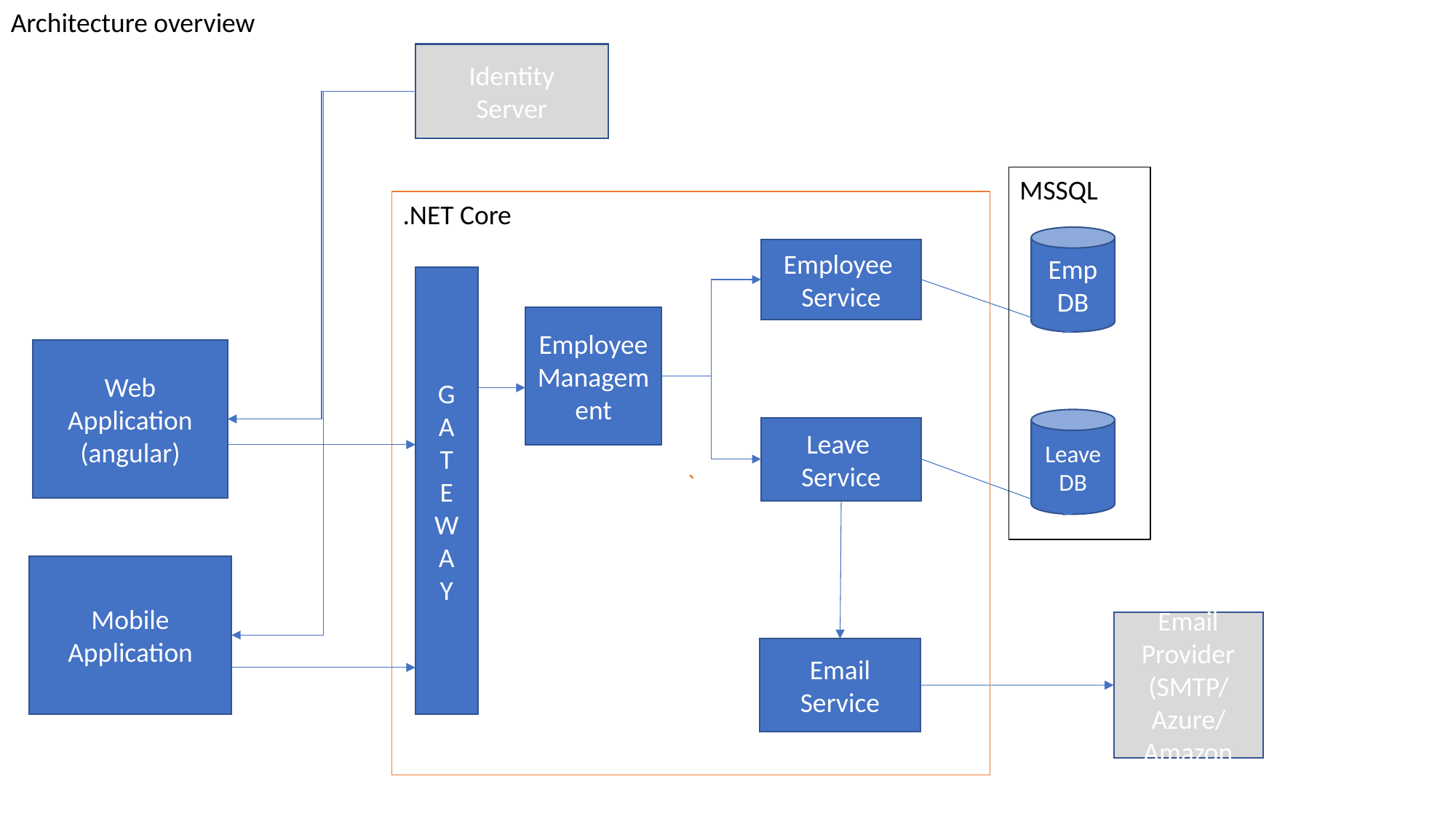

Architecture overview
Identity
Server

MSSQL
`
.NET Core
Emp
DB
Employee
Service
G
A
T
E
W
A
Y
Employee
Management
Web Application
(angular)
Leave
DB
Leave
Service
Mobile Application
Email
Provider
(SMTP/Azure/Amazon
Email Service